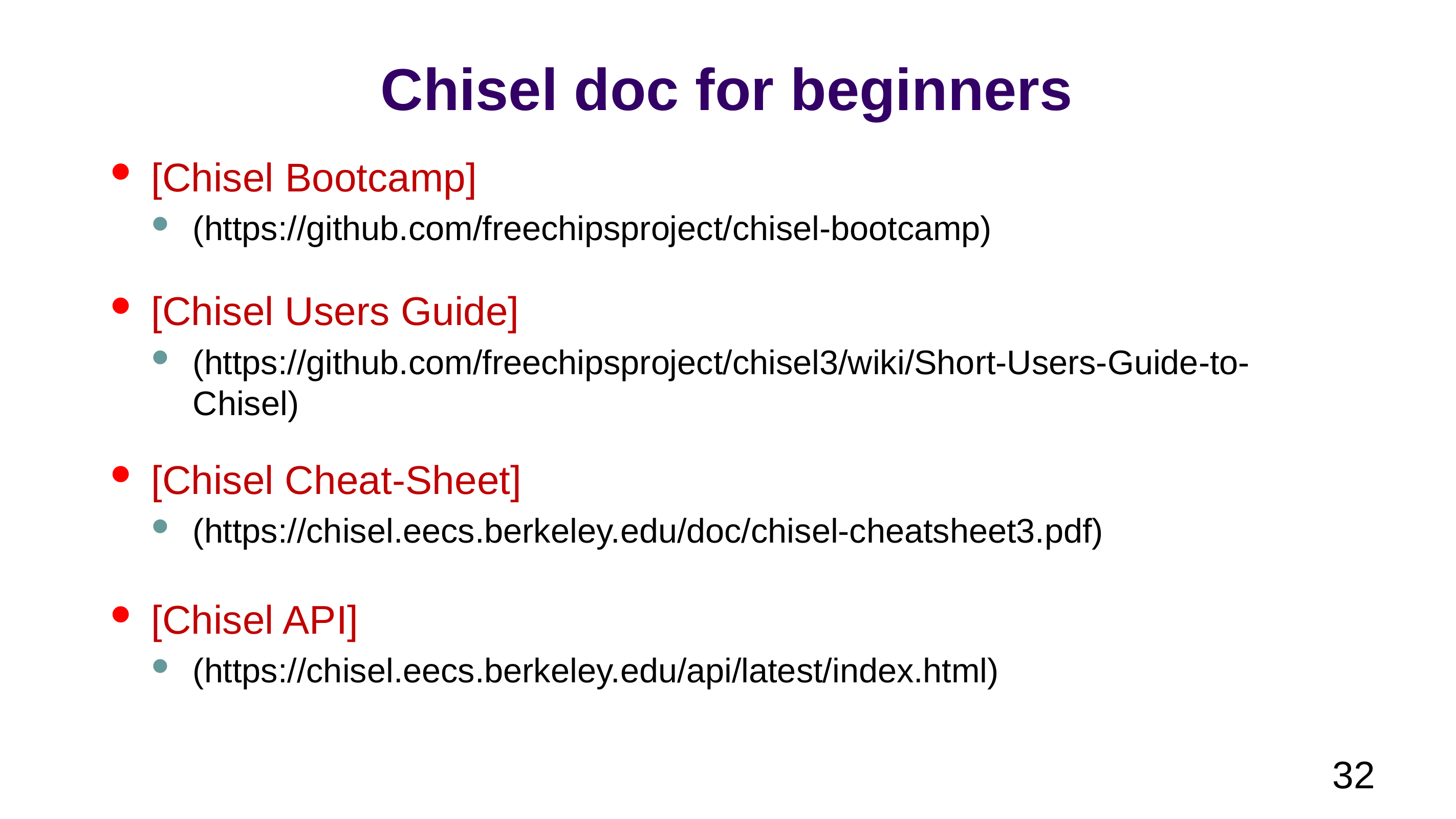

# Chisel doc for beginners
[Chisel Bootcamp]
(https://github.com/freechipsproject/chisel-bootcamp)

[Chisel Users Guide]
(https://github.com/freechipsproject/chisel3/wiki/Short-Users-Guide-to-Chisel)

[Chisel Cheat-Sheet]
(https://chisel.eecs.berkeley.edu/doc/chisel-cheatsheet3.pdf)

[Chisel API]
(https://chisel.eecs.berkeley.edu/api/latest/index.html)

32